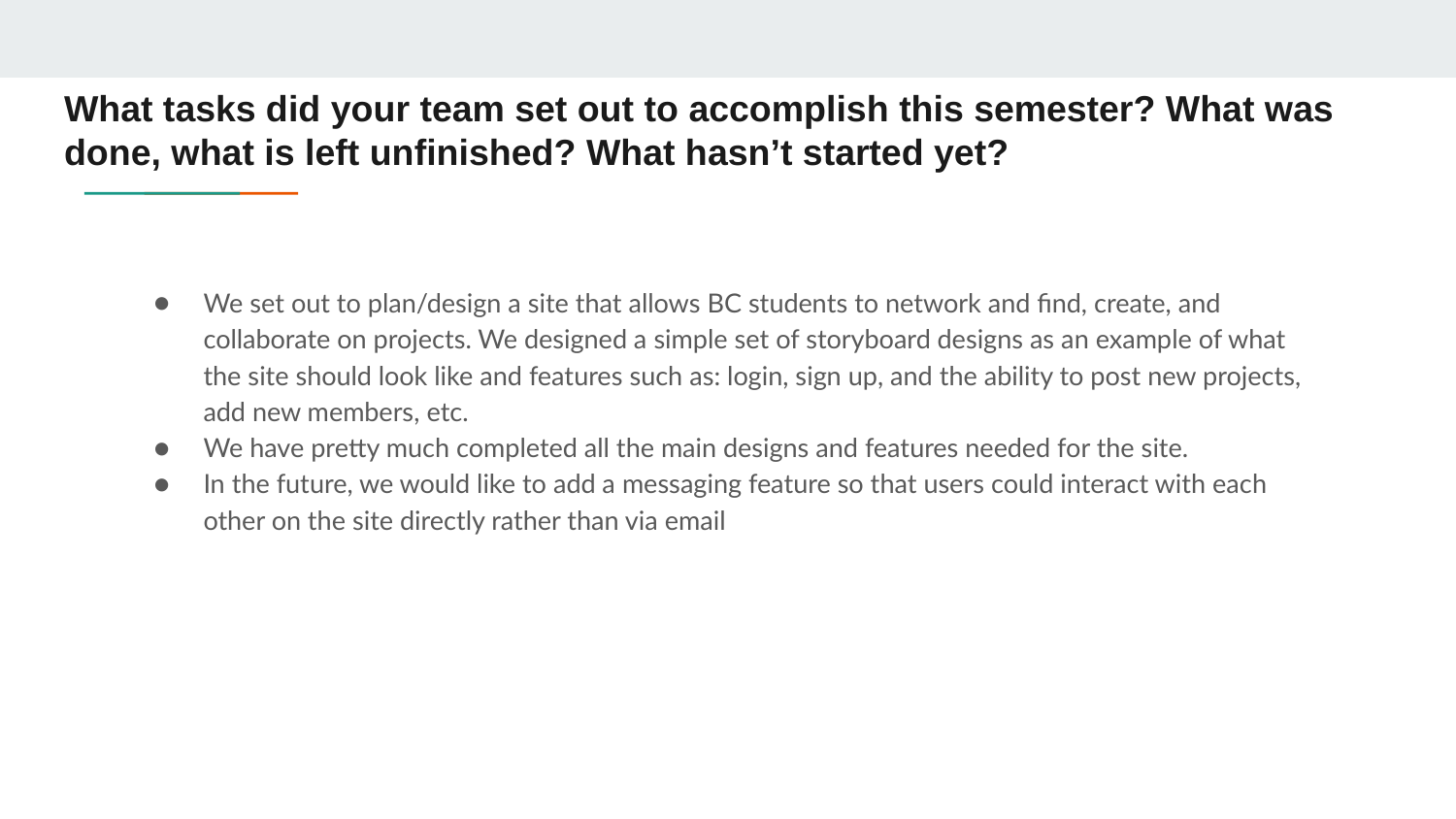

# What tasks did your team set out to accomplish this semester? What was done, what is left unfinished? What hasn’t started yet?

We set out to plan/design a site that allows BC students to network and find, create, and collaborate on projects. We designed a simple set of storyboard designs as an example of what the site should look like and features such as: login, sign up, and the ability to post new projects, add new members, etc.
We have pretty much completed all the main designs and features needed for the site.
In the future, we would like to add a messaging feature so that users could interact with each other on the site directly rather than via email